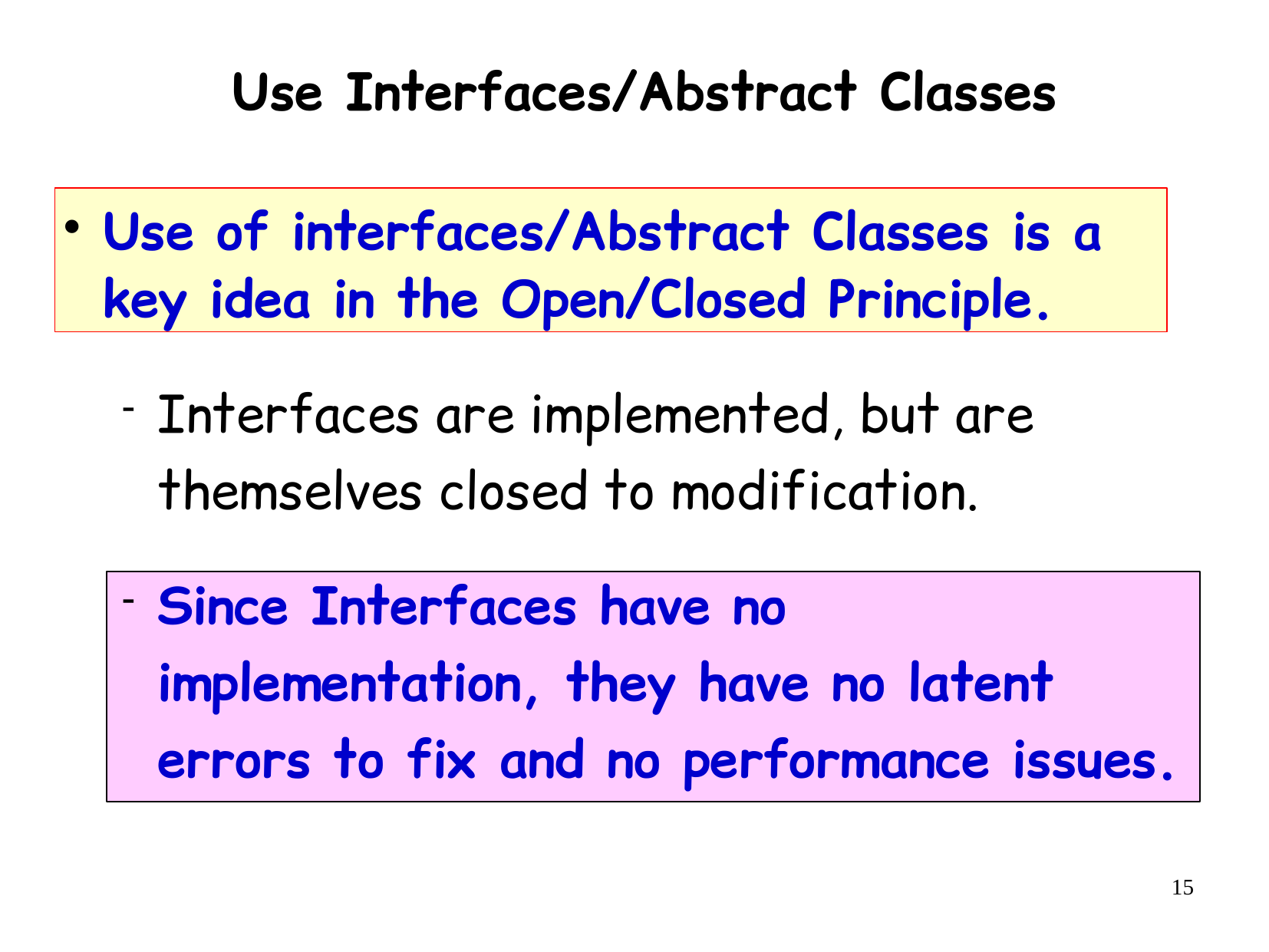

# Use Interfaces/Abstract Classes

Use of interfaces/Abstract Classes is a key idea in the Open/Closed Principle.
Interfaces are implemented, but are themselves closed to modification.
Since Interfaces have no implementation, they have no latent errors to fix and no performance issues.